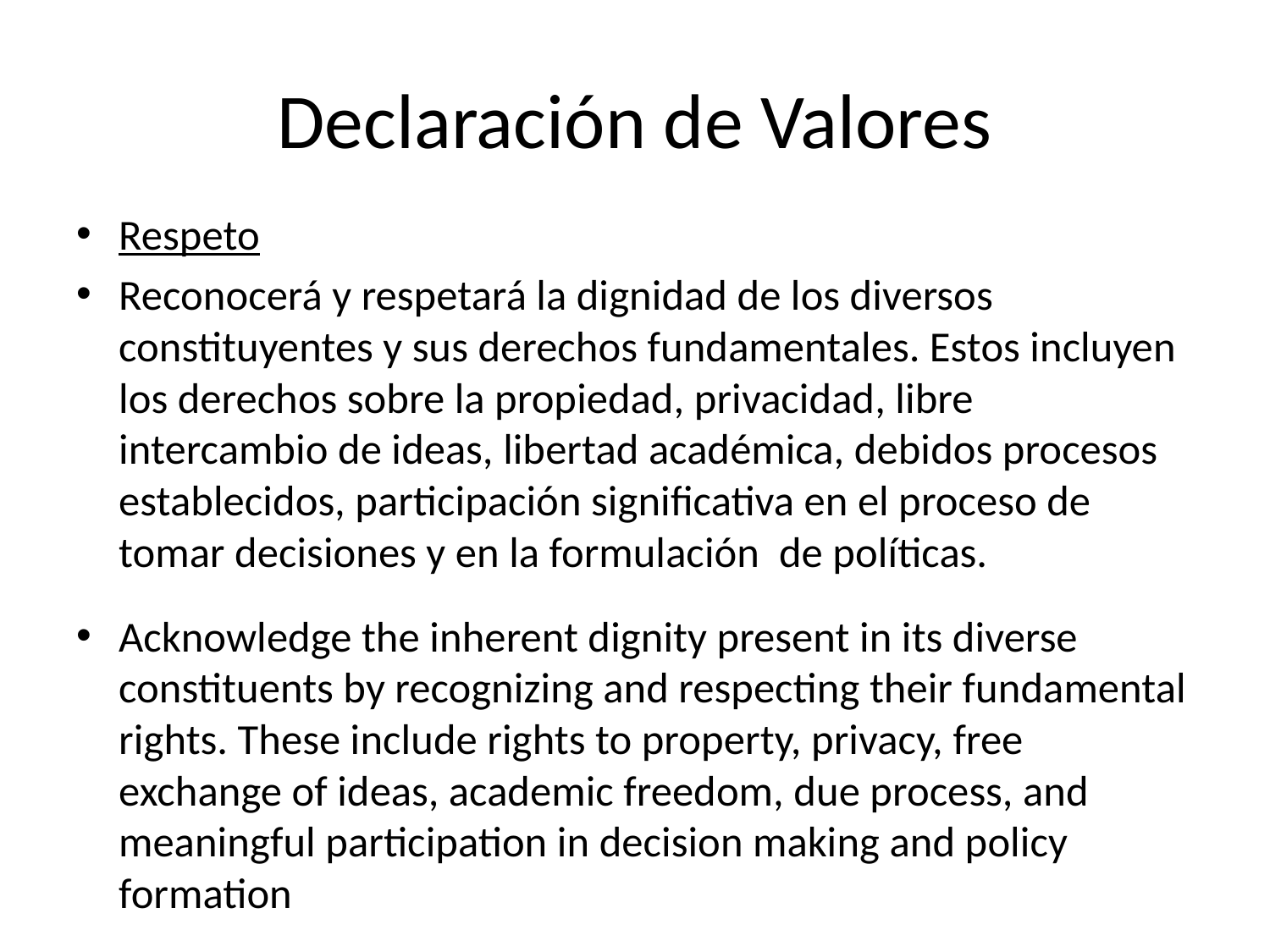

# Declaración de Valores
Respeto
Reconocerá y respetará la dignidad de los diversos constituyentes y sus derechos fundamentales. Estos incluyen los derechos sobre la propiedad, privacidad, libre intercambio de ideas, libertad académica, debidos procesos establecidos, participación significativa en el proceso de tomar decisiones y en la formulación  de políticas.

Acknowledge the inherent dignity present in its diverse constituents by recognizing and respecting their fundamental rights. These include rights to property, privacy, free exchange of ideas, academic freedom, due process, and meaningful participation in decision making and policy formation